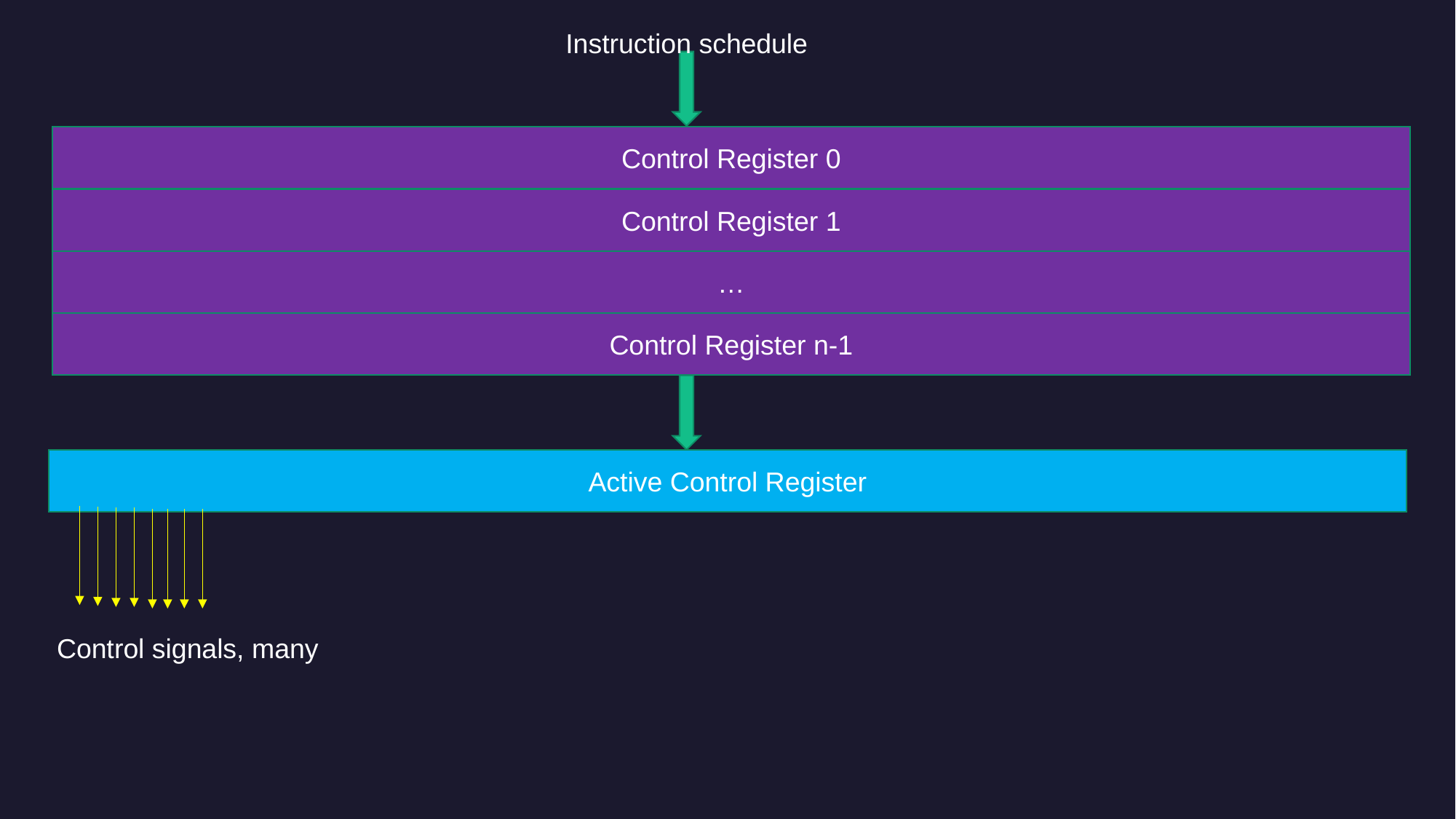

Instruction schedule

Control Register 0
Control Register 1
…
Control Register n-1

Active Control Register
Control signals, many